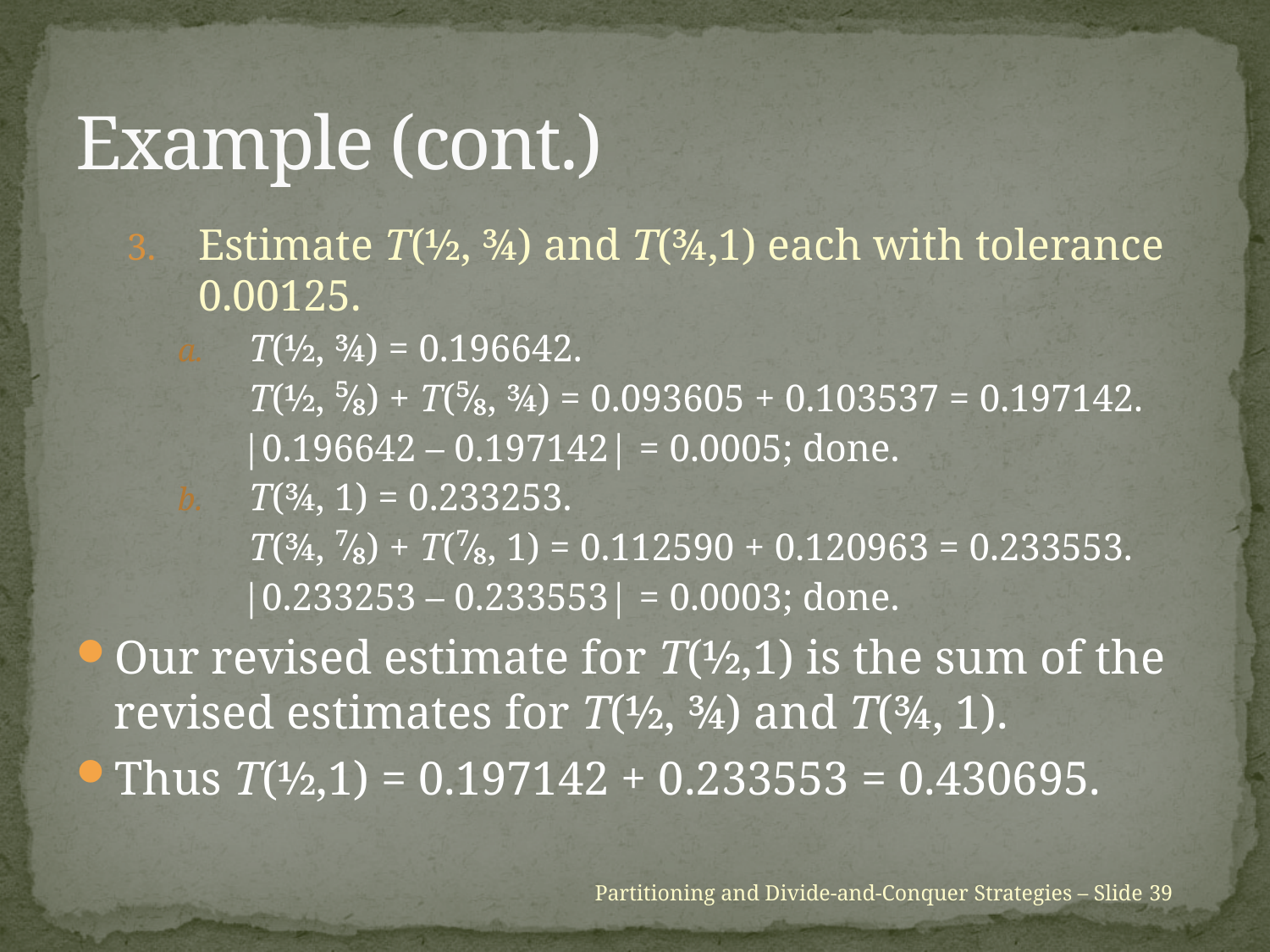

# Example (cont.)
Estimate T(½, ¾) and T(¾,1) each with tolerance 0.00125.
T(½, ¾) = 0.196642.
	T(½, ⁵⁄₈) + T(⁵⁄₈, ¾) = 0.093605 + 0.103537 = 0.197142.
	|0.196642 – 0.197142| = 0.0005; done.
T(¾, 1) = 0.233253.
	T(¾, ⁷⁄₈) + T(⁷⁄₈, 1) = 0.112590 + 0.120963 = 0.233553.
	|0.233253 – 0.233553| = 0.0003; done.
Our revised estimate for T(½,1) is the sum of the revised estimates for T(½, ¾) and T(¾, 1).
Thus T(½,1) = 0.197142 + 0.233553 = 0.430695.

Partitioning and Divide-and-Conquer Strategies – Slide 39